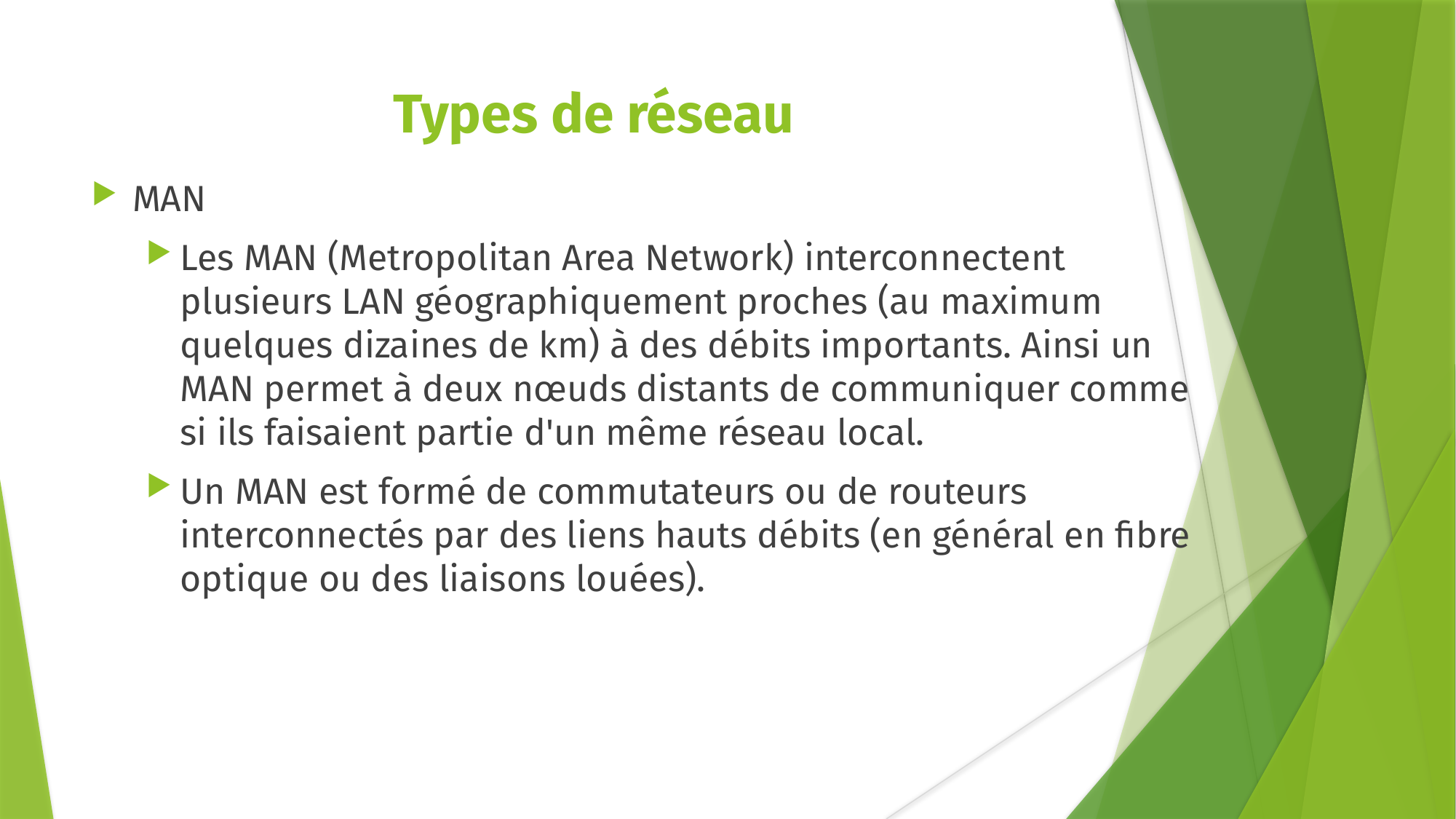

Types de réseau
MAN
Les MAN (Metropolitan Area Network) interconnectent plusieurs LAN géographiquement proches (au maximum quelques dizaines de km) à des débits importants. Ainsi un MAN permet à deux nœuds distants de communiquer comme si ils faisaient partie d'un même réseau local.
Un MAN est formé de commutateurs ou de routeurs interconnectés par des liens hauts débits (en général en fibre optique ou des liaisons louées).